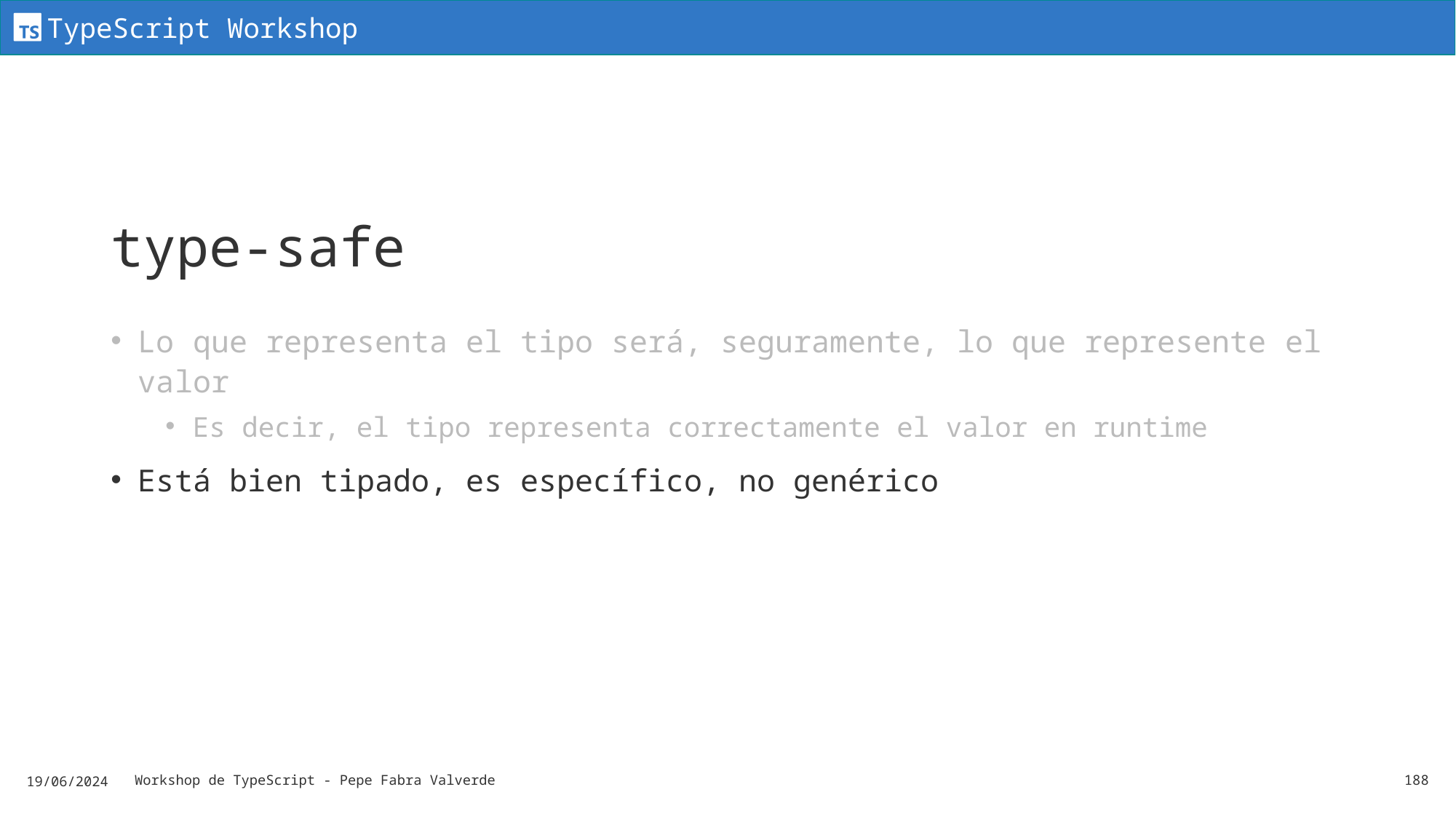

# type-safe

Lo que representa el tipo será, seguramente, lo que represente el valor
Es decir, el tipo representa correctamente el valor en runtime
Está bien tipado, es específico, no genérico
19/06/2024
Workshop de TypeScript - Pepe Fabra Valverde
188